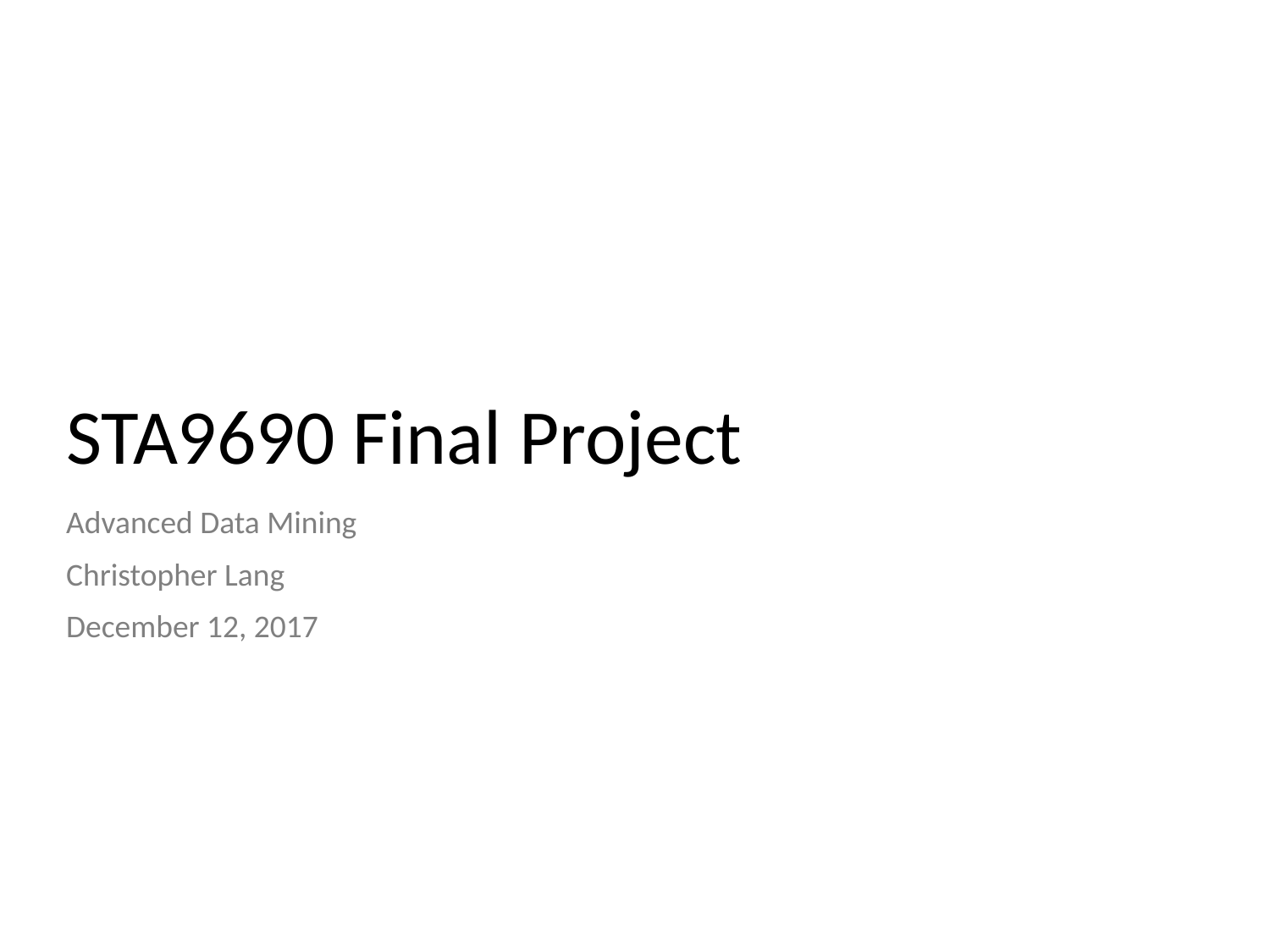

# STA9690 Final Project
Advanced Data Mining
Christopher Lang
December 12, 2017